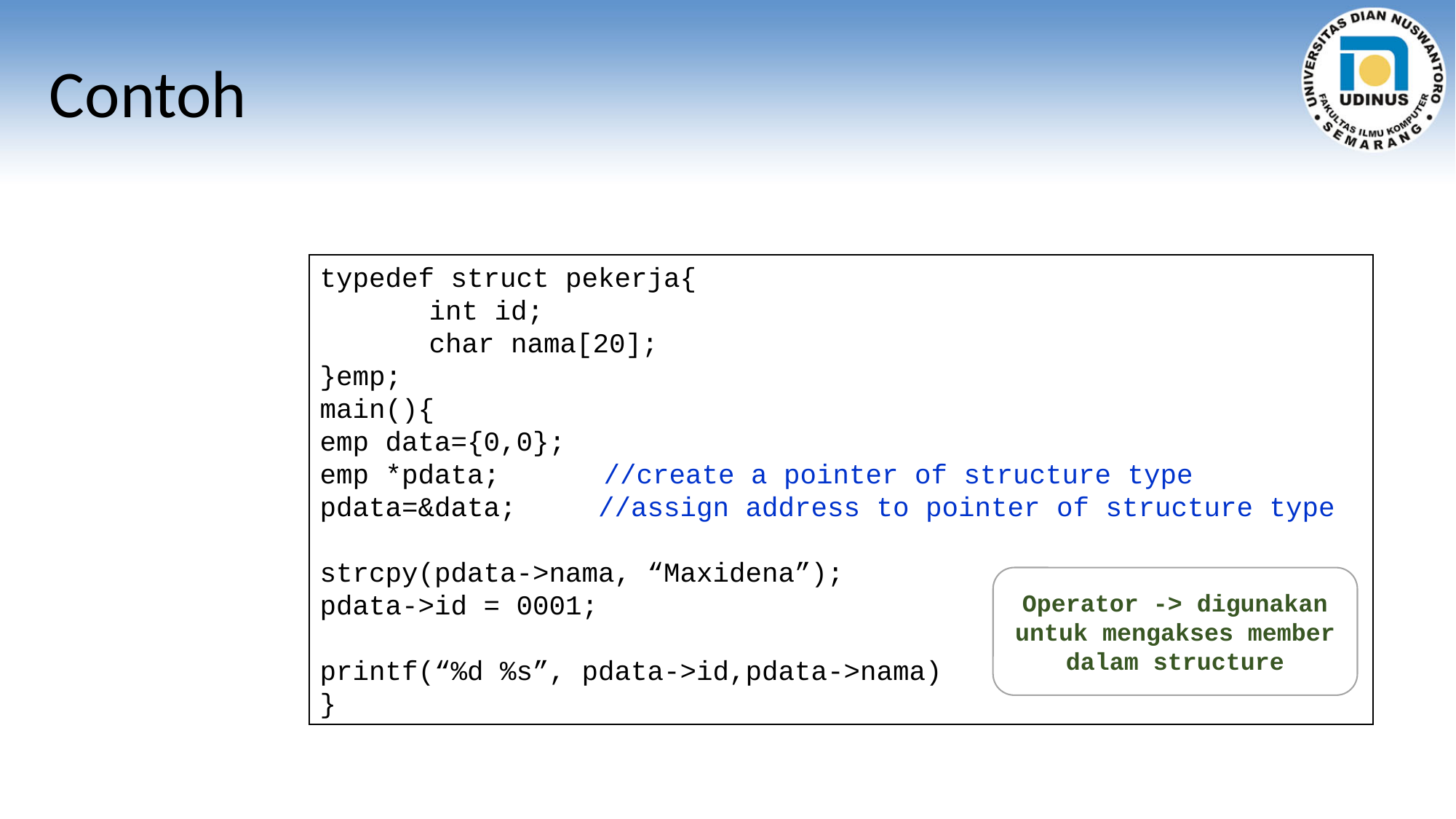

# Contoh

typedef struct pekerja{
	int id;
	char nama[20];
}emp;
main(){
emp data={0,0};
emp *pdata;	    //create a pointer of structure type
pdata=&data;     //assign address to pointer of structure type

strcpy(pdata->nama, “Maxidena”);
pdata->id = 0001;

printf(“%d %s”, pdata->id,pdata->nama)
}
Operator -> digunakan untuk mengakses member dalam structure